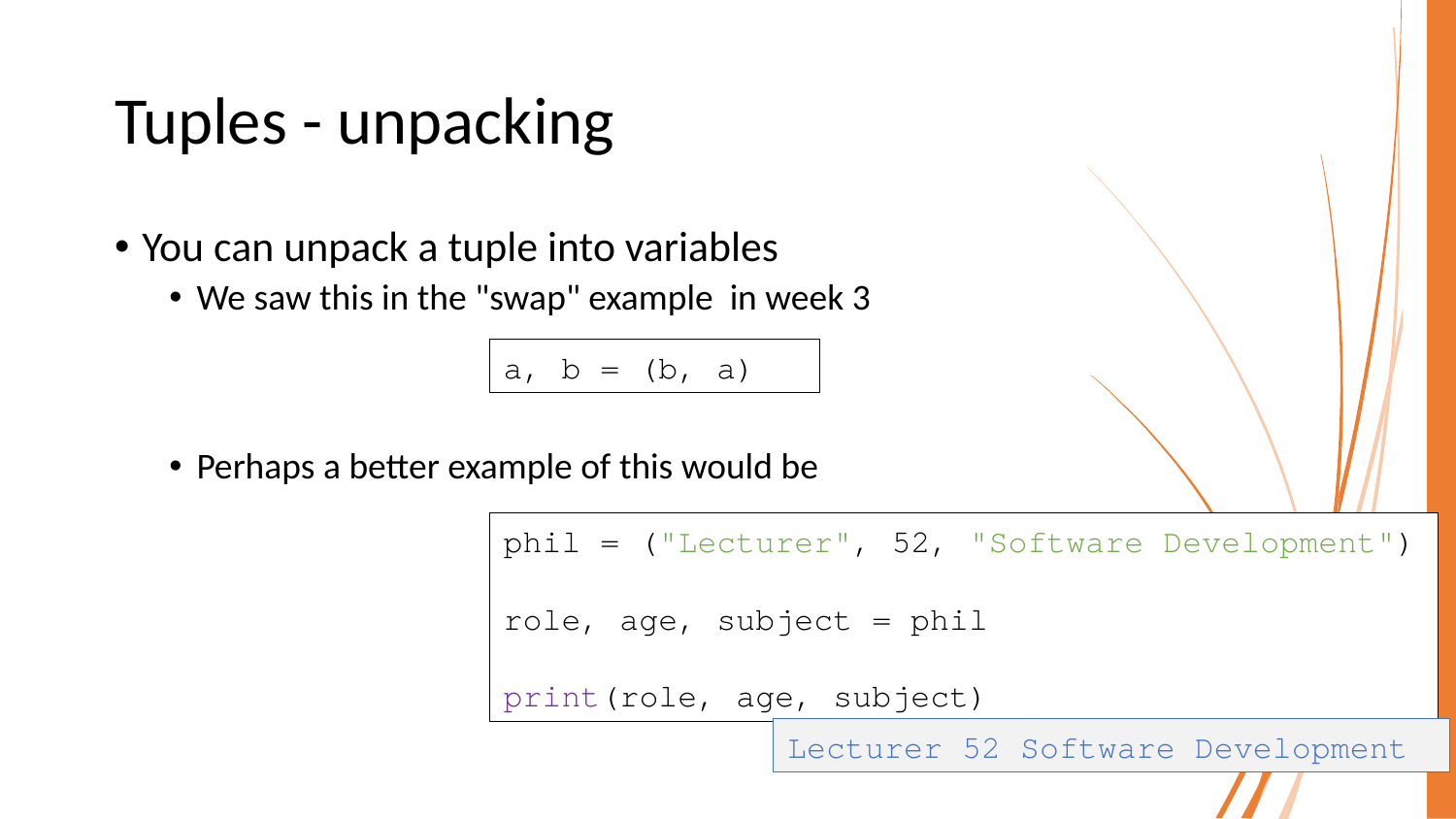

# Tuples - unpacking
You can unpack a tuple into variables
We saw this in the "swap" example  in week 3

Perhaps a better example of this would be
a, b = (b, a)
phil = ("Lecturer", 52, "Software Development")

role, age, subject = phil

print(role, age, subject)
Lecturer 52 Software Development